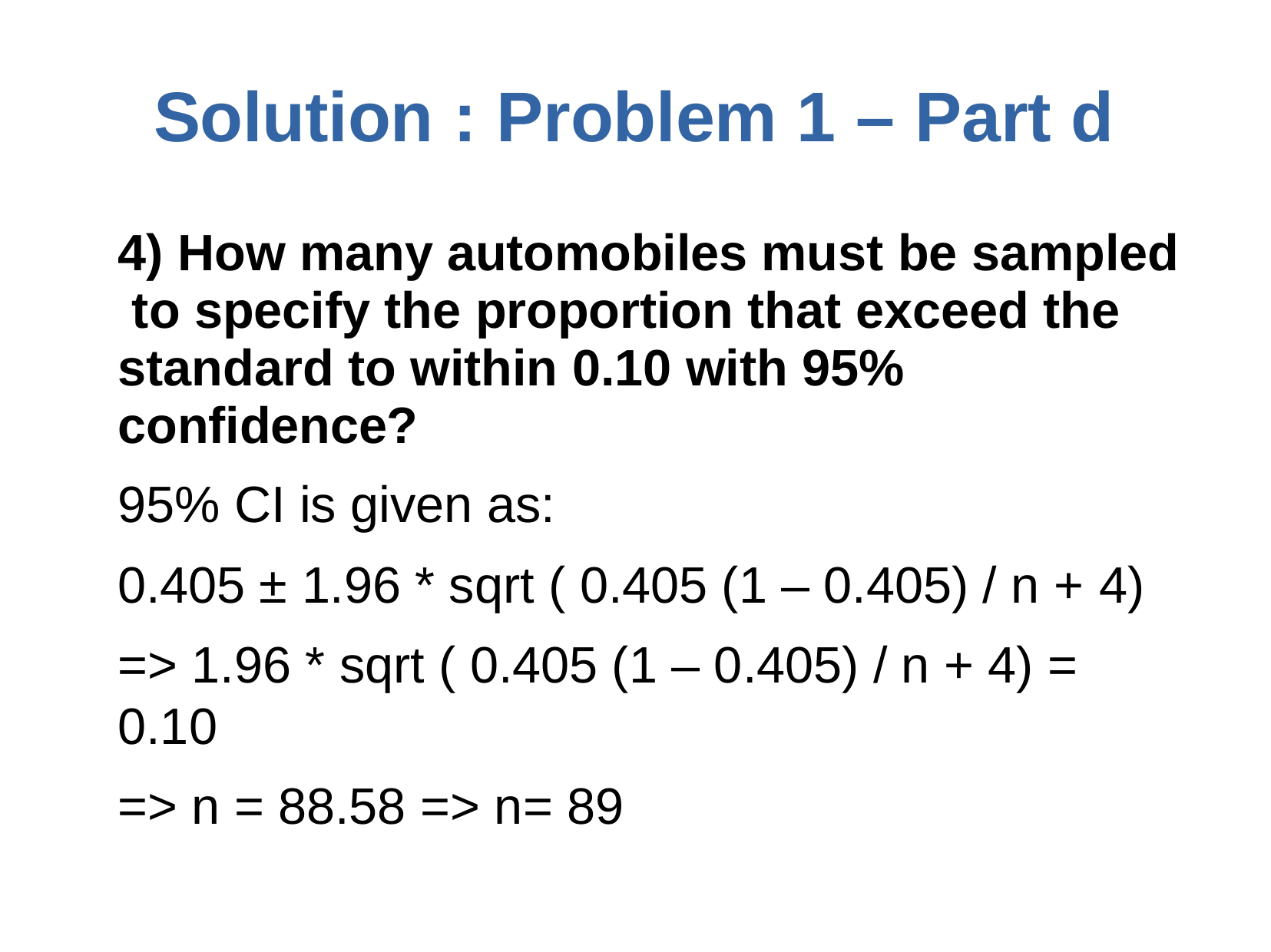

# Solution : Problem 1 – Part d
4) How many automobiles must be sampled  to specify the proportion that exceed the  standard to within 0.10 with 95%  confidence?
95% CI is given as:
0.405 ± 1.96 * sqrt ( 0.405 (1 – 0.405) / n + 4)
=> 1.96 * sqrt ( 0.405 (1 – 0.405) / n + 4) = 0.10
=> n = 88.58 => n= 89